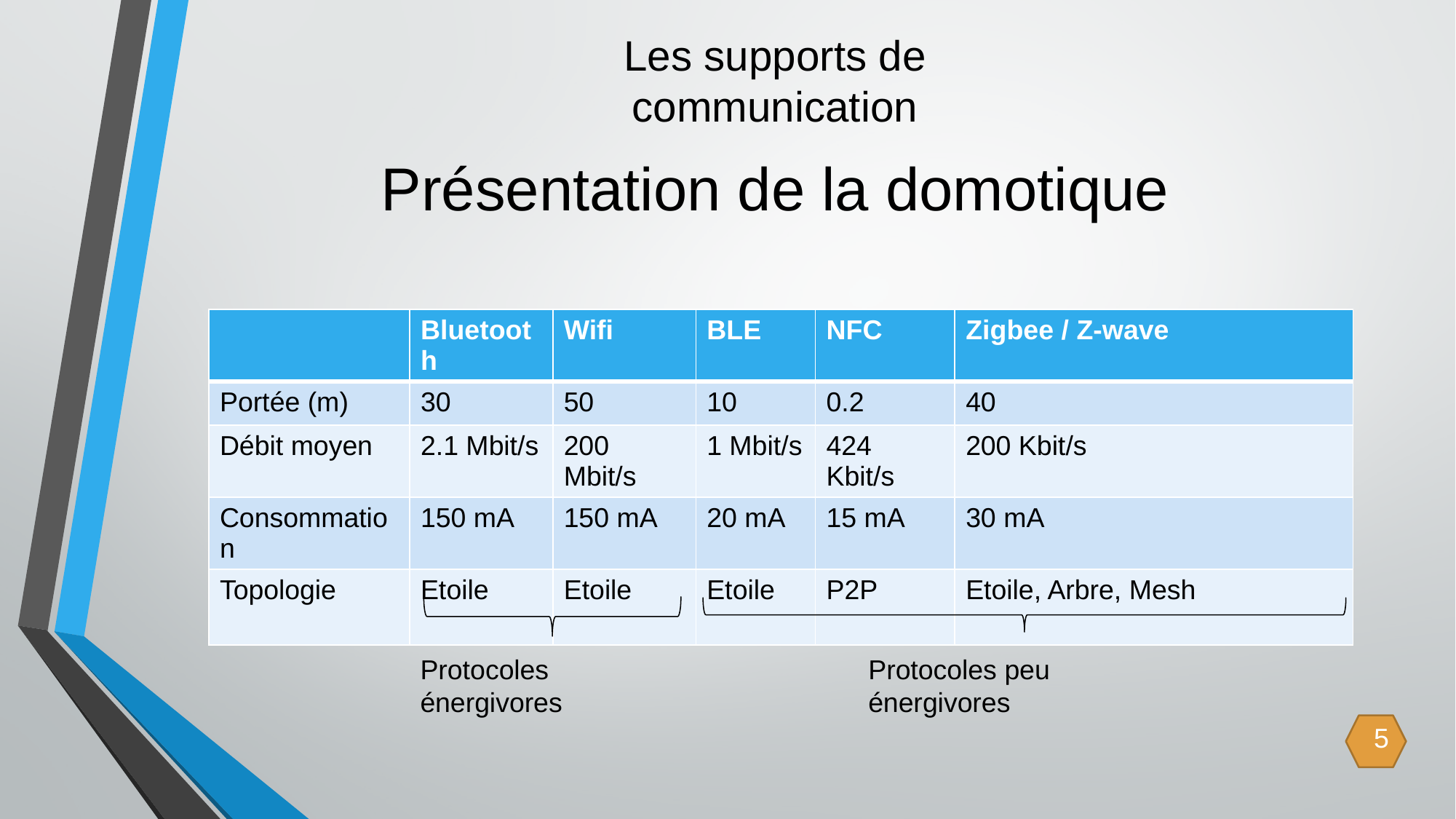

Les supports de communication
# Présentation de la domotique

|  | Bluetooth | Wifi | BLE | NFC | Zigbee / Z-wave |
| --- | --- | --- | --- | --- | --- |
| Portée (m) | 30 | 50 | 10 | 0.2 | 40 |
| Débit moyen | 2.1 Mbit/s | 200 Mbit/s | 1 Mbit/s | 424 Kbit/s | 200 Kbit/s |
| Consommation | 150 mA | 150 mA | 20 mA | 15 mA | 30 mA |
| Topologie | Etoile | Etoile | Etoile | P2P | Etoile, Arbre, Mesh |

Protocoles énergivores
Protocoles peu énergivores

5